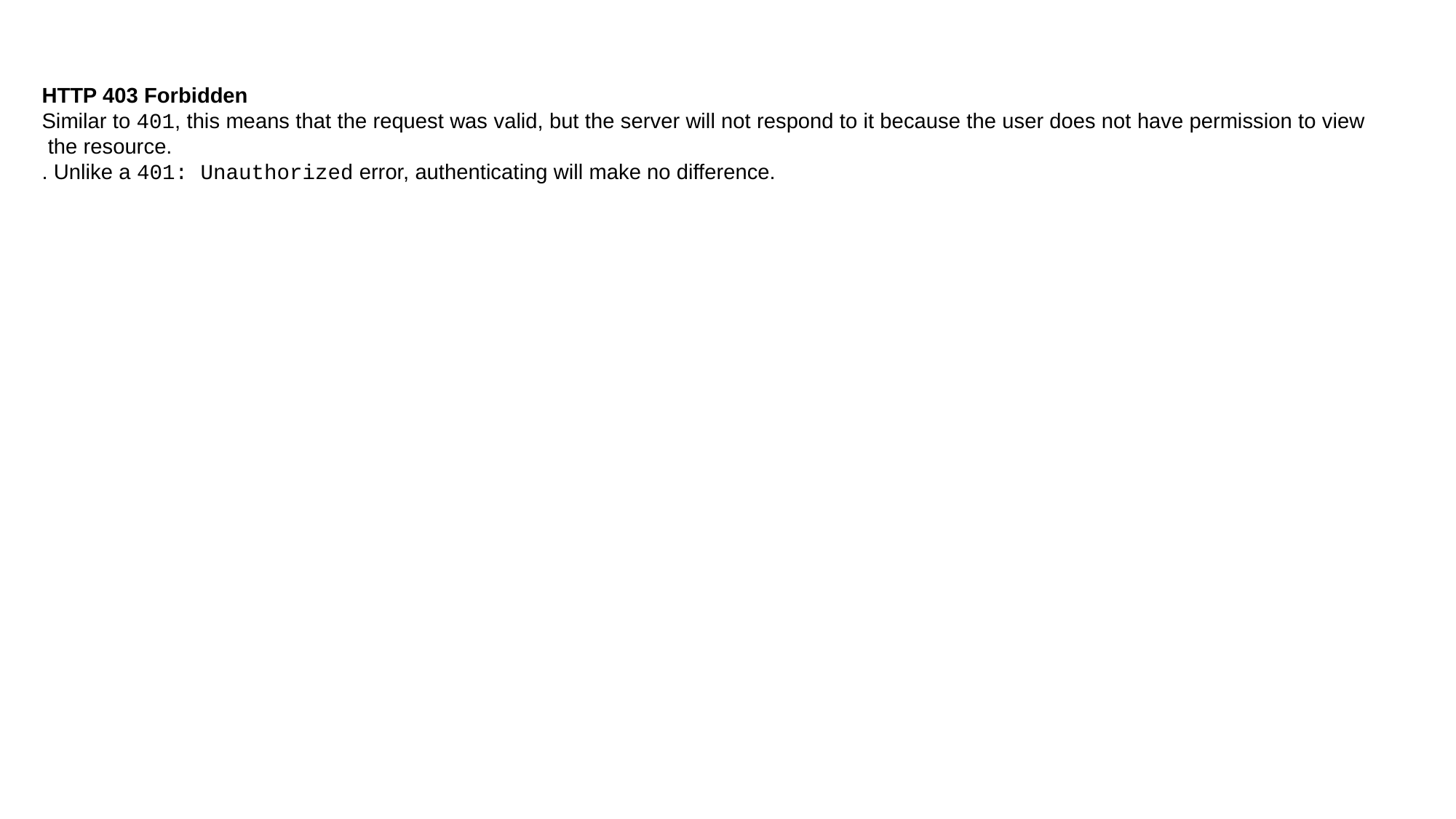

HTTP 403 Forbidden
Similar to 401, this means that the request was valid, but the server will not respond to it because the user does not have permission to view
 the resource.
. Unlike a 401: Unauthorized error, authenticating will make no difference.